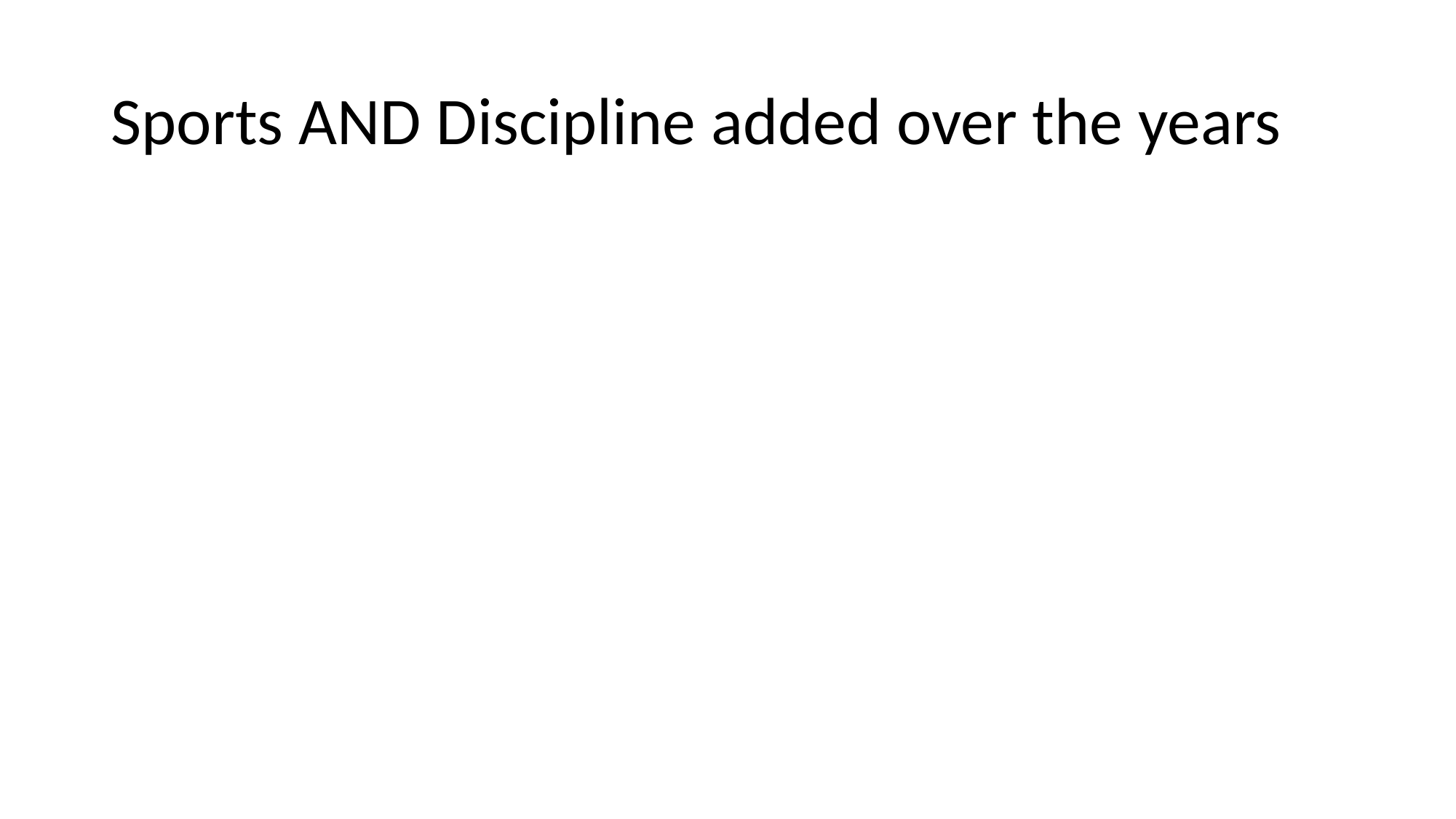

# Sports AND Discipline added over the years